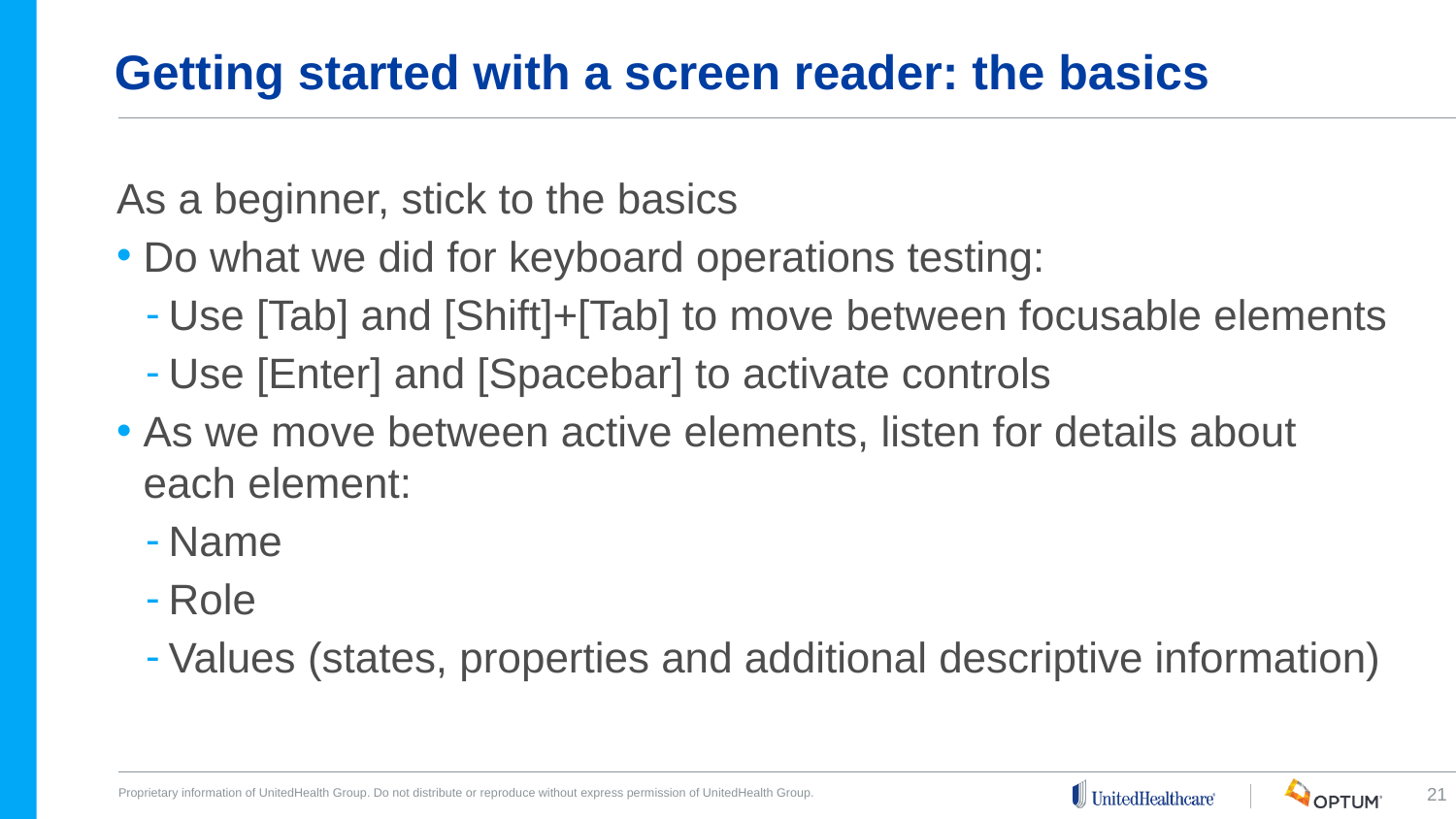

# Getting started with a screen reader: the basics
As a beginner, stick to the basics
Do what we did for keyboard operations testing:
Use [Tab] and [Shift]+[Tab] to move between focusable elements
Use [Enter] and [Spacebar] to activate controls
As we move between active elements, listen for details about each element:
Name
Role
Values (states, properties and additional descriptive information)
21